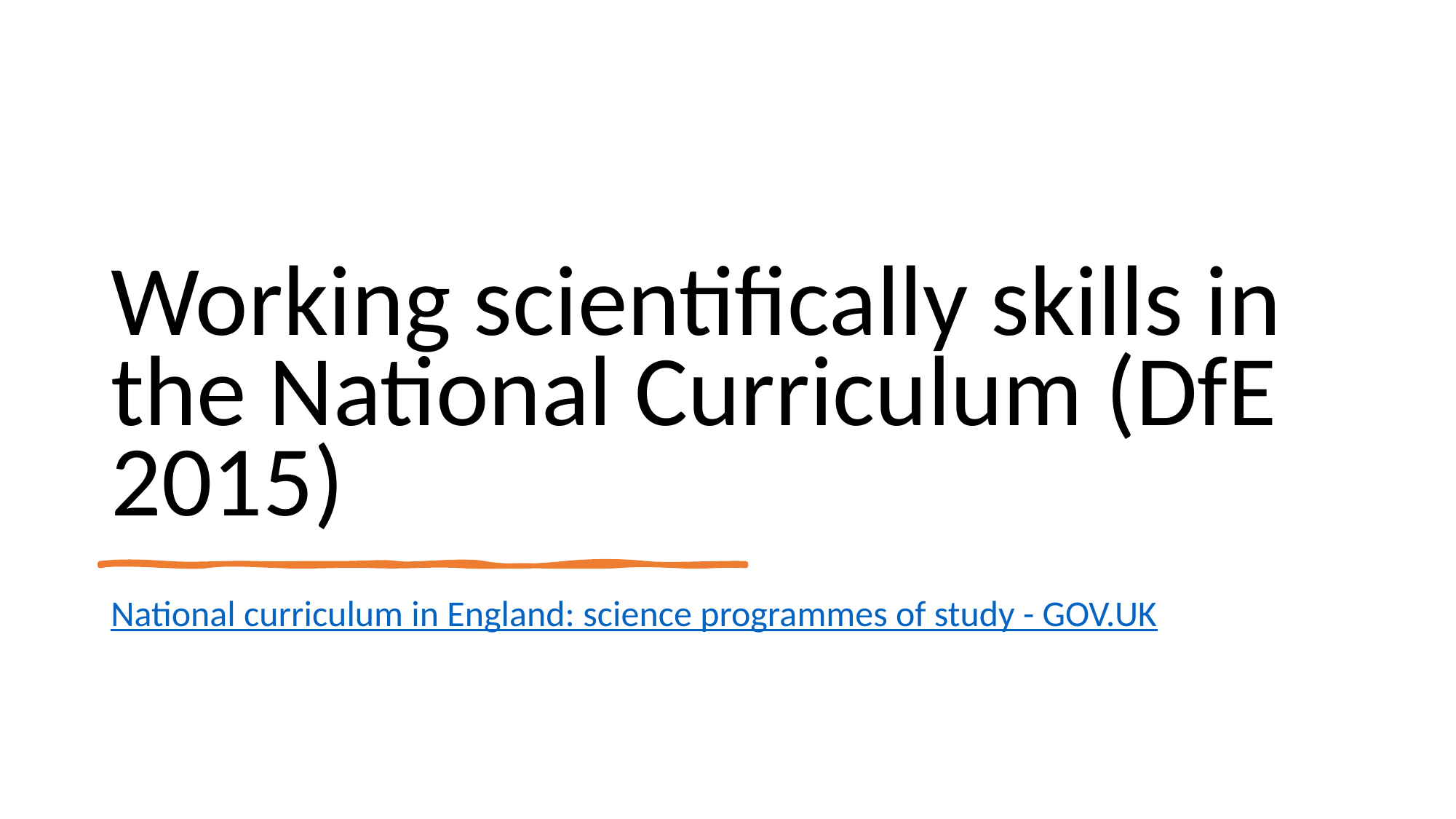

# Working scientifically skills in the National Curriculum (DfE 2015)

National curriculum in England: science programmes of study - GOV.UK